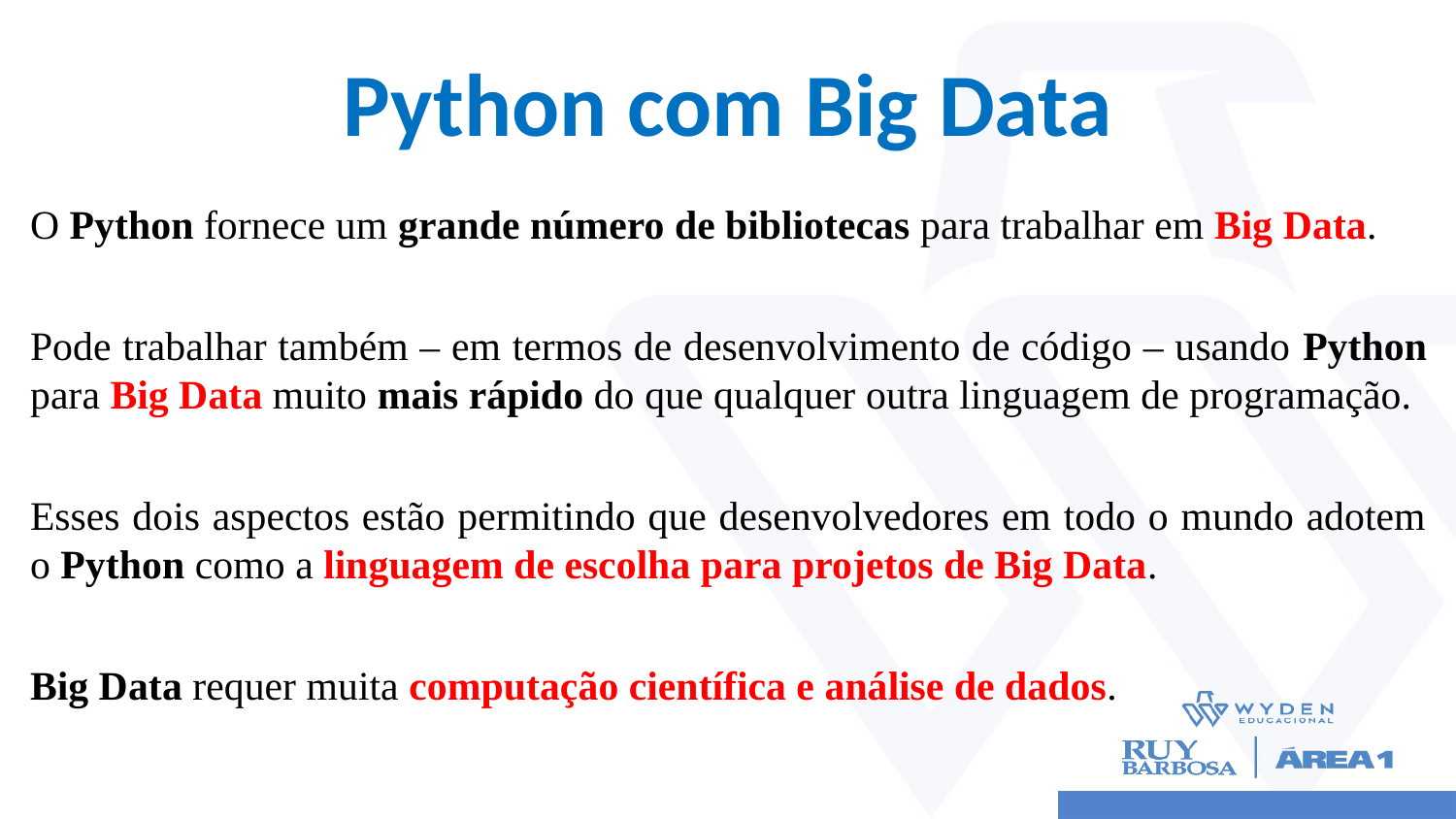

# Python com Big Data
O Python fornece um grande número de bibliotecas para trabalhar em Big Data.

Pode trabalhar também – em termos de desenvolvimento de código – usando Python para Big Data muito mais rápido do que qualquer outra linguagem de programação.

Esses dois aspectos estão permitindo que desenvolvedores em todo o mundo adotem o Python como a linguagem de escolha para projetos de Big Data.

Big Data requer muita computação científica e análise de dados.